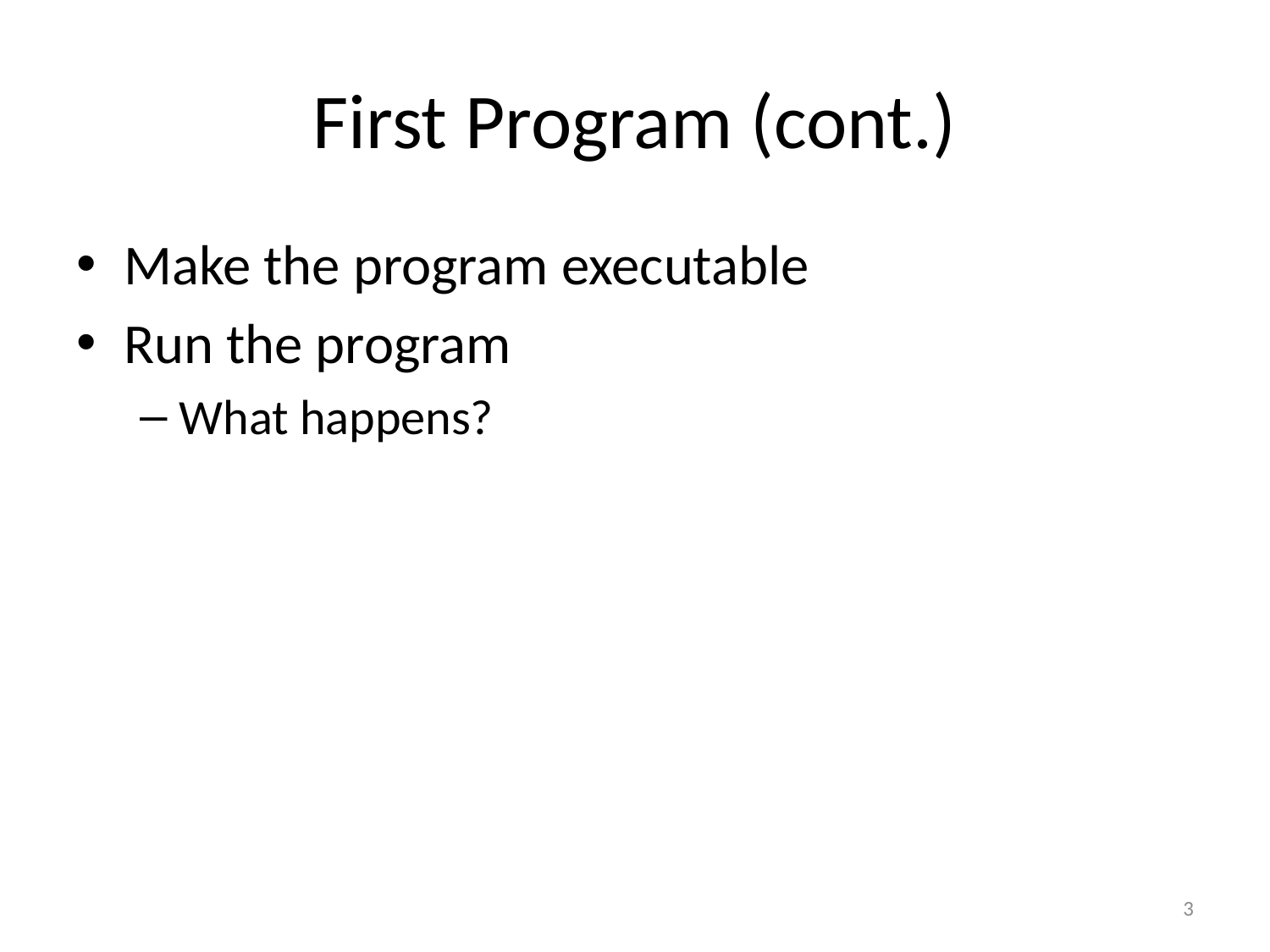

# First Program (cont.)
Make the program executable
Run the program
What happens?
3